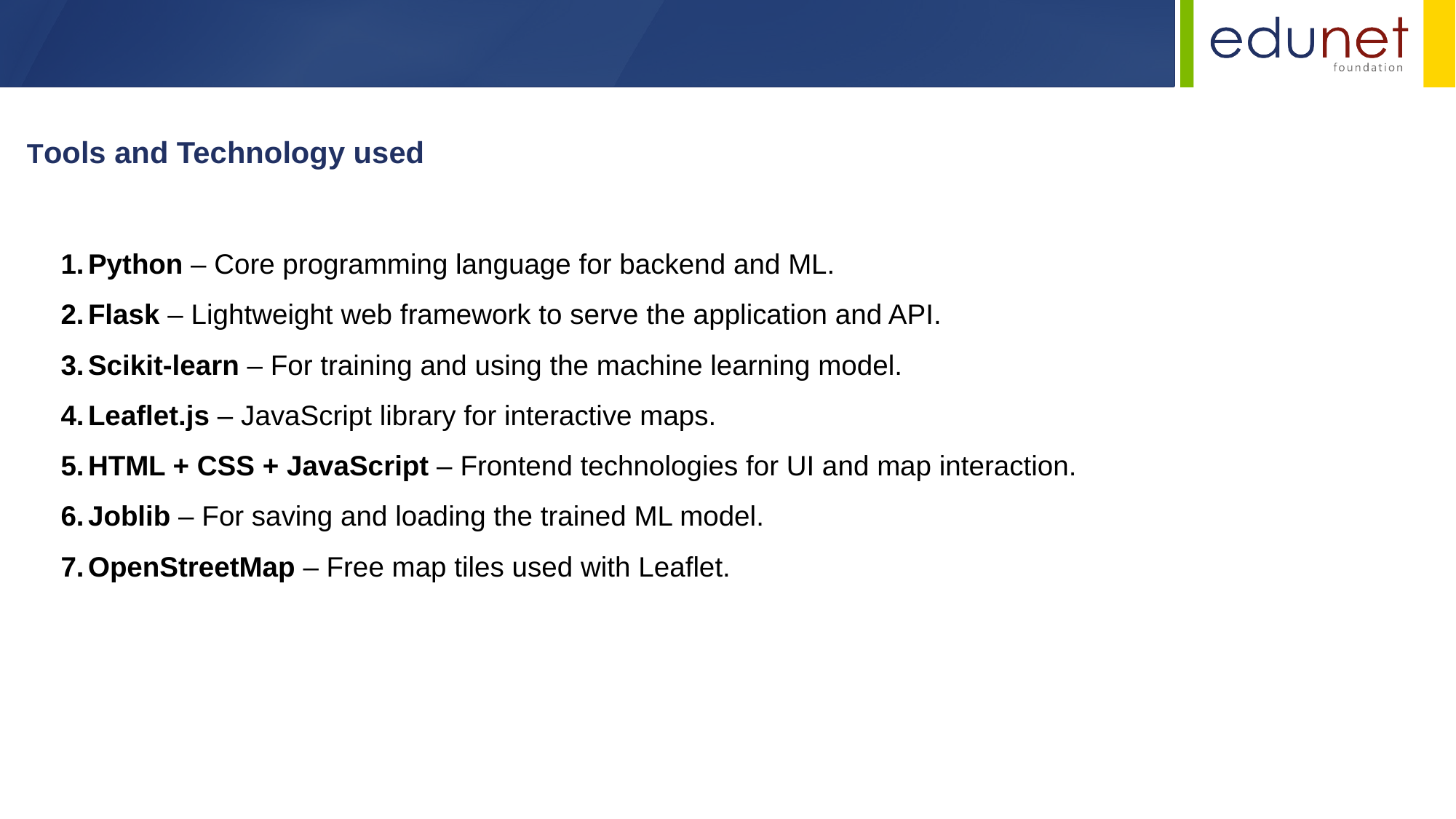

Tools and Technology used
Python – Core programming language for backend and ML.
Flask – Lightweight web framework to serve the application and API.
Scikit-learn – For training and using the machine learning model.
Leaflet.js – JavaScript library for interactive maps.
HTML + CSS + JavaScript – Frontend technologies for UI and map interaction.
Joblib – For saving and loading the trained ML model.
OpenStreetMap – Free map tiles used with Leaflet.